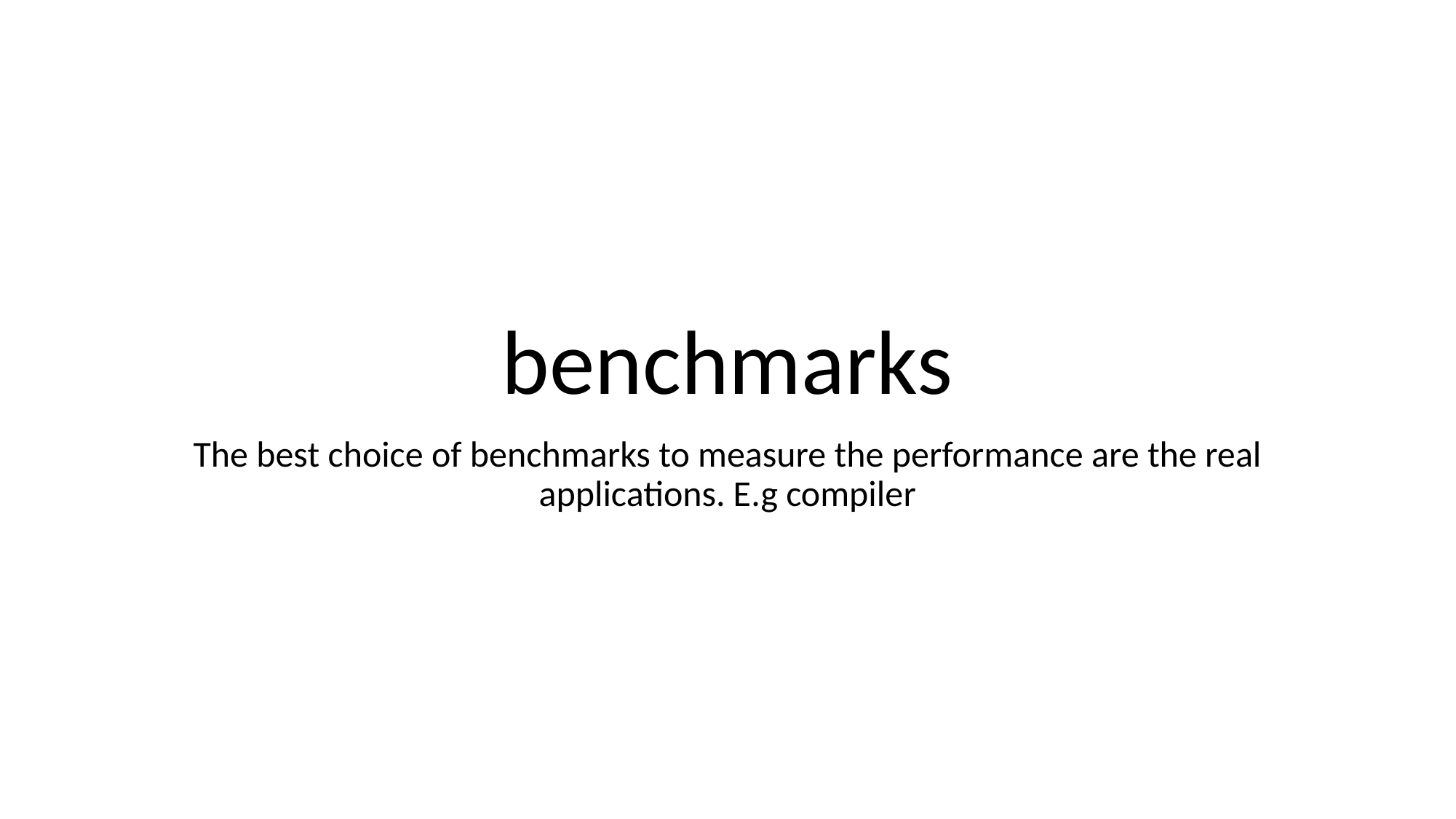

# benchmarks
The best choice of benchmarks to measure the performance are the real applications. E.g compiler